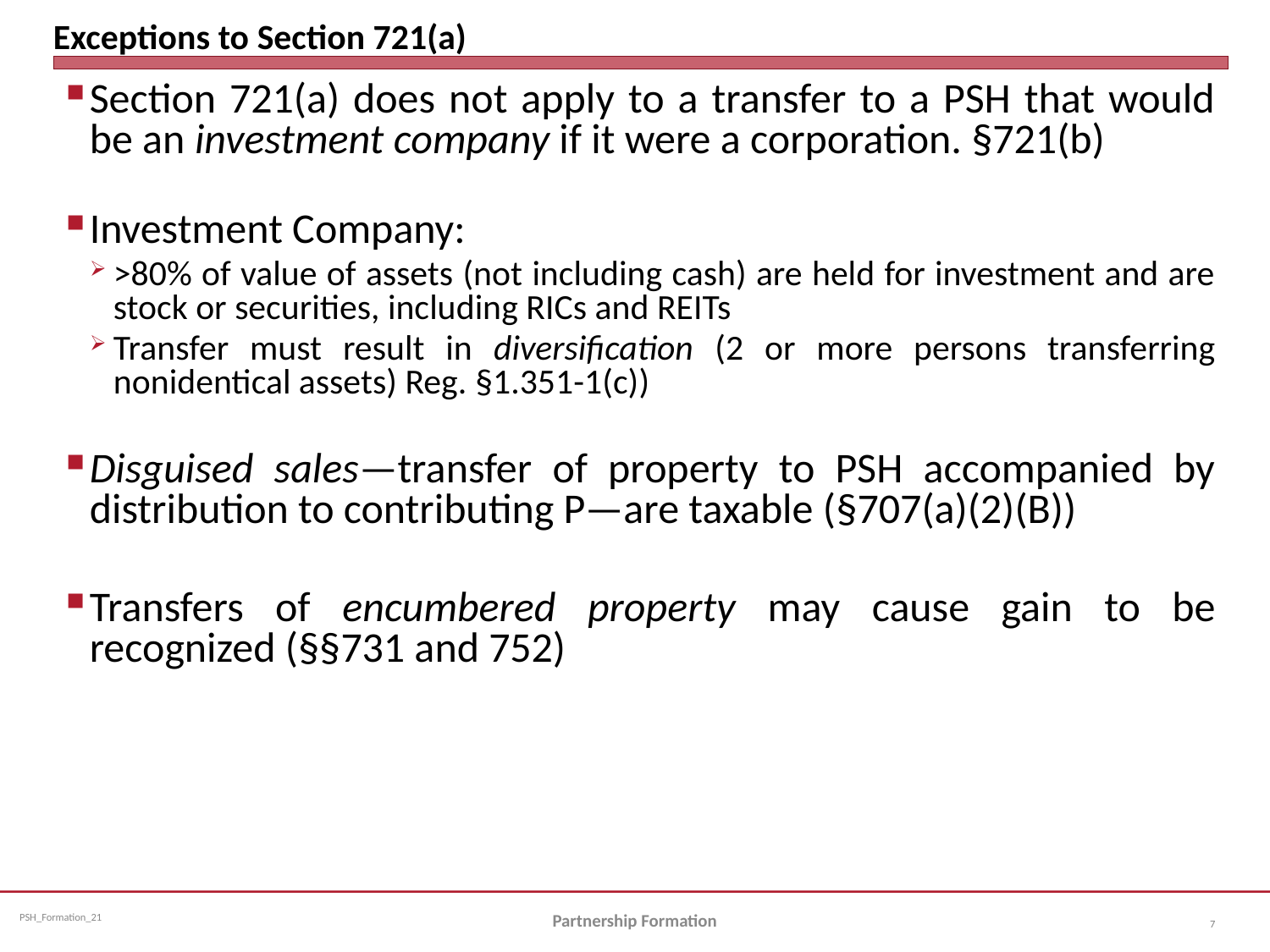

# Exceptions to Section 721(a)
Section 721(a) does not apply to a transfer to a PSH that would be an investment company if it were a corporation. §721(b)

Investment Company:
>80% of value of assets (not including cash) are held for investment and are stock or securities, including RICs and REITs
Transfer must result in diversification (2 or more persons transferring nonidentical assets) Reg. §1.351-1(c))

Disguised sales—transfer of property to PSH accompanied by distribution to contributing P—are taxable (§707(a)(2)(B))

Transfers of encumbered property may cause gain to be recognized (§§731 and 752)
Partnership Formation
7